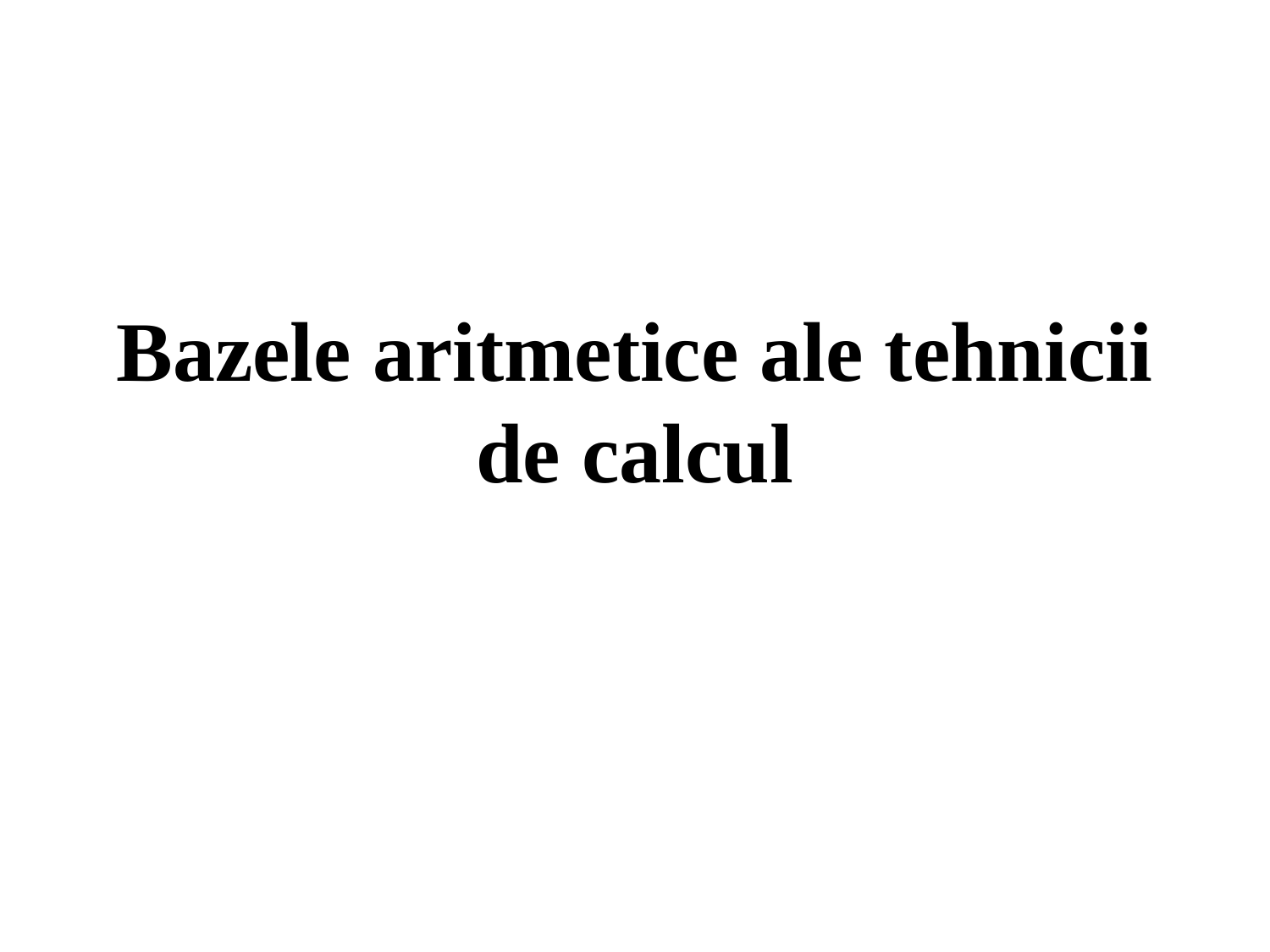

# Bazele aritmetice ale tehnicii de calcul